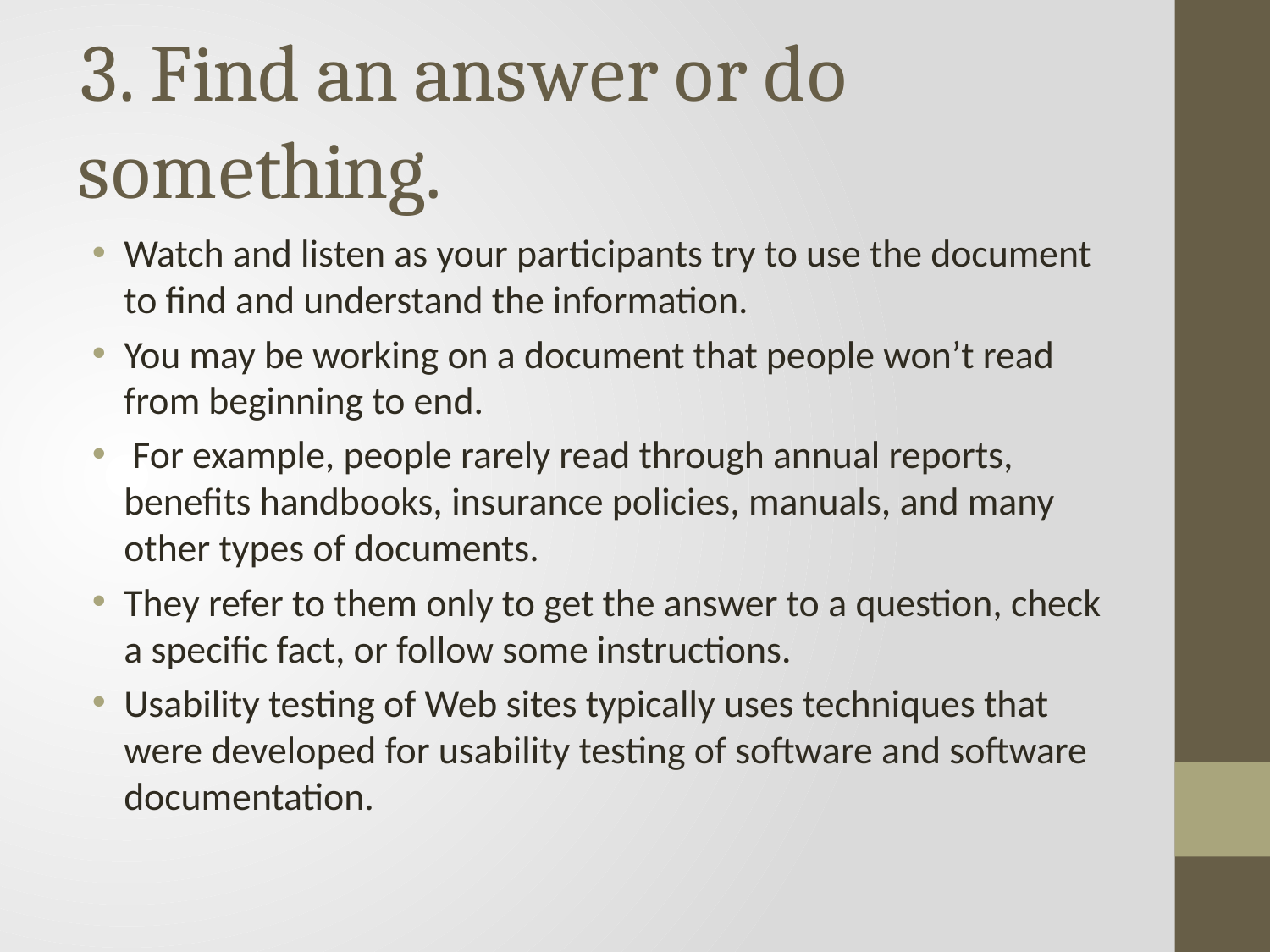

# 3. Find an answer or do something.
Watch and listen as your participants try to use the document to find and understand the information.
You may be working on a document that people won’t read from beginning to end.
 For example, people rarely read through annual reports, benefits handbooks, insurance policies, manuals, and many other types of documents.
They refer to them only to get the answer to a question, check a specific fact, or follow some instructions.
Usability testing of Web sites typically uses techniques that were developed for usability testing of software and software documentation.